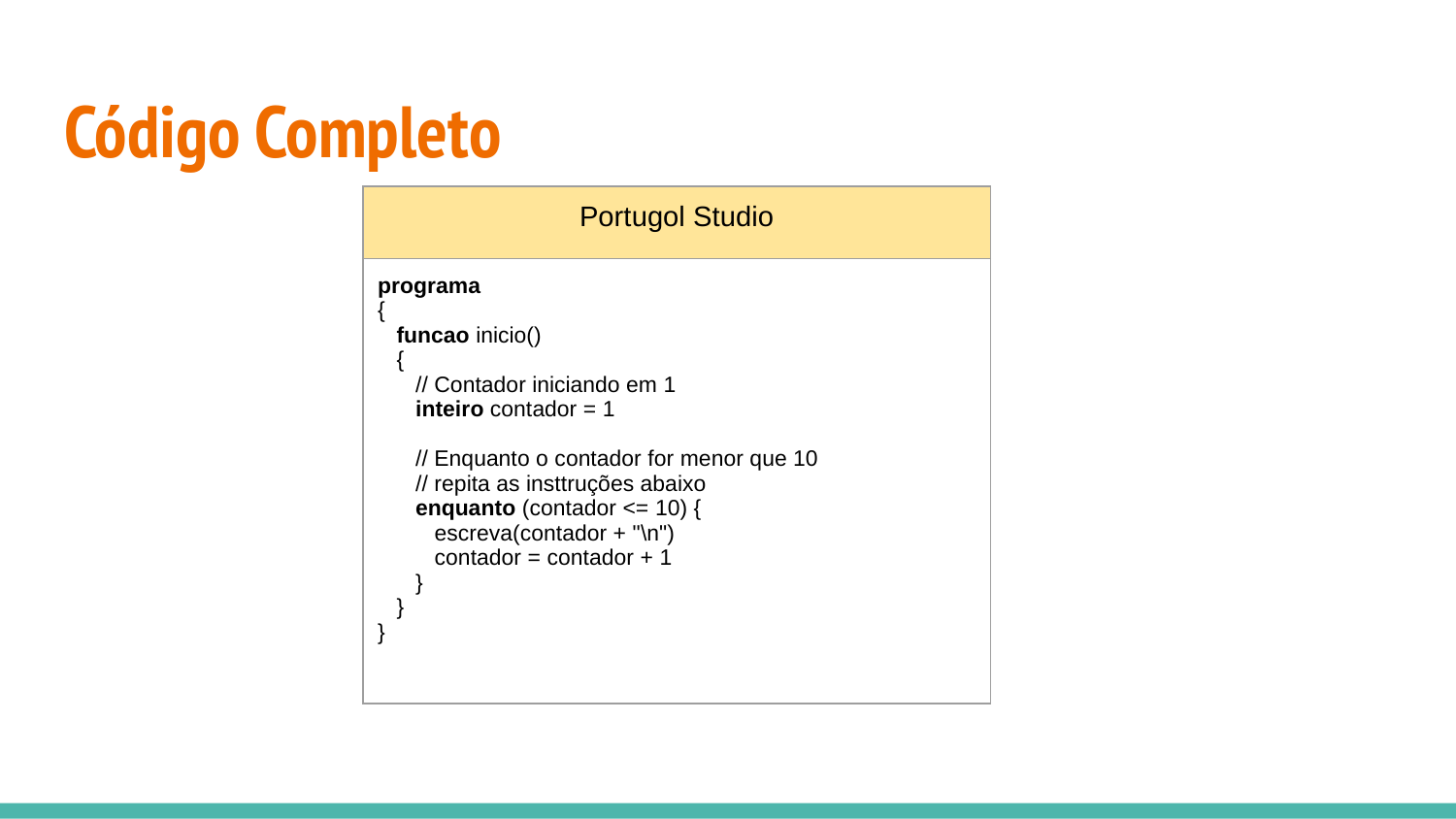

# Código Completo
| Portugol Studio |
| --- |
| programa { funcao inicio() { // Contador iniciando em 1 inteiro contador = 1 // Enquanto o contador for menor que 10 // repita as insttruções abaixo enquanto (contador <= 10) { escreva(contador + "\n") contador = contador + 1 } } } |